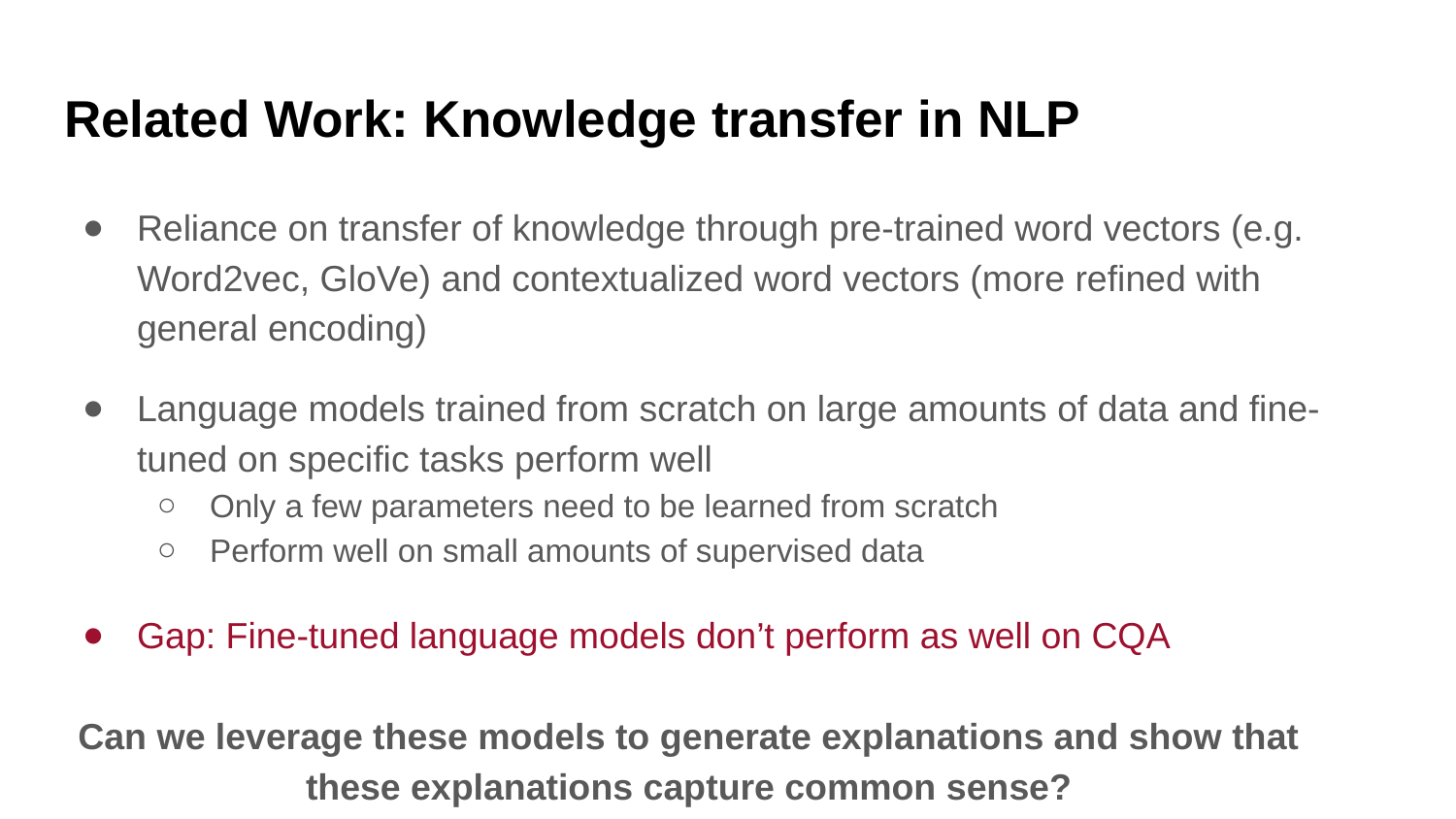

# Related Work: Knowledge transfer in NLP
Reliance on transfer of knowledge through pre-trained word vectors (e.g. Word2vec, GloVe) and contextualized word vectors (more refined with general encoding)

Language models trained from scratch on large amounts of data and fine-tuned on specific tasks perform well
Only a few parameters need to be learned from scratch
Perform well on small amounts of supervised data
Gap: Fine-tuned language models don’t perform as well on CQA

Can we leverage these models to generate explanations and show that these explanations capture common sense?